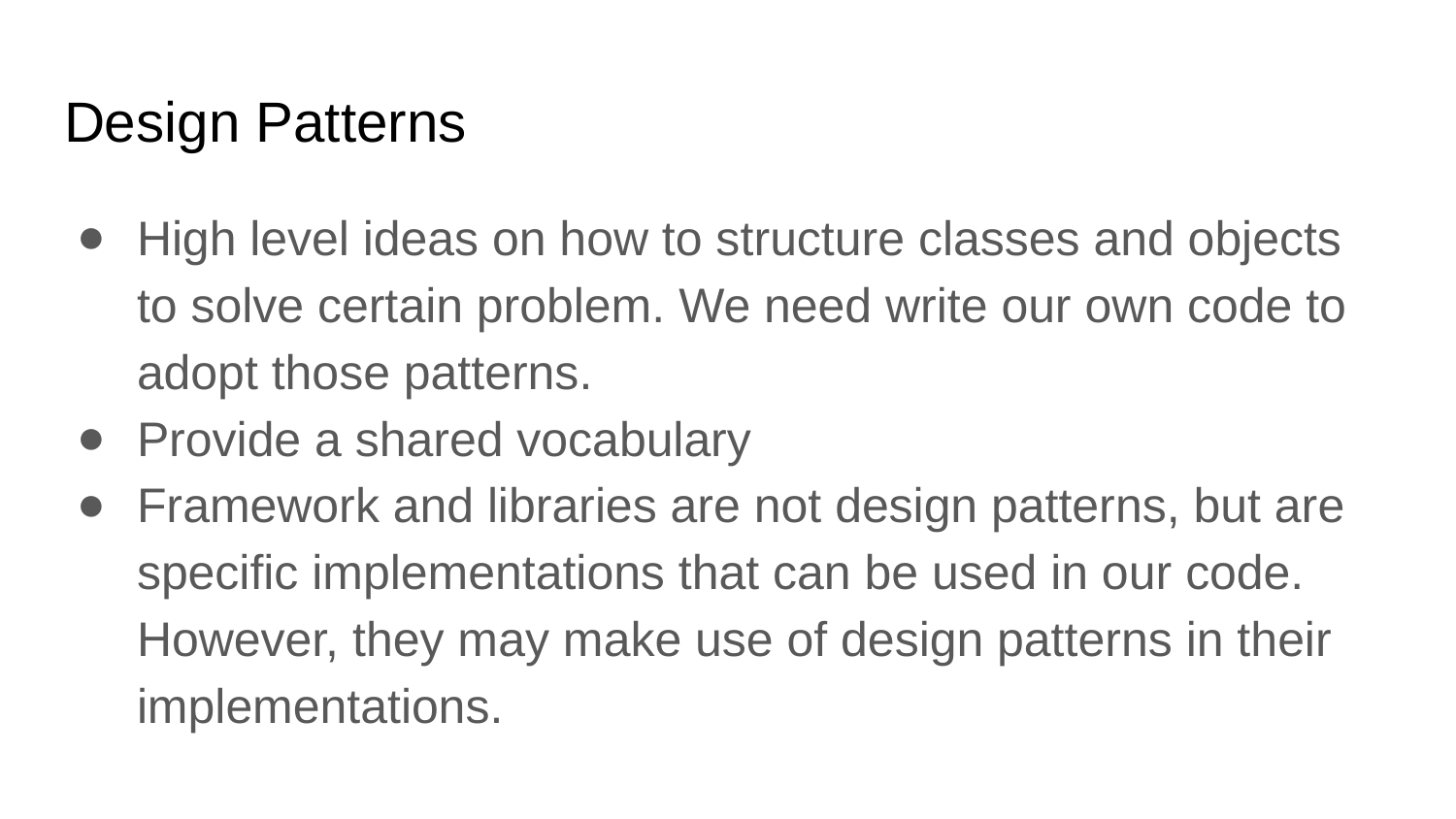

# Design Patterns
High level ideas on how to structure classes and objects to solve certain problem. We need write our own code to adopt those patterns.
Provide a shared vocabulary
Framework and libraries are not design patterns, but are specific implementations that can be used in our code. However, they may make use of design patterns in their implementations.